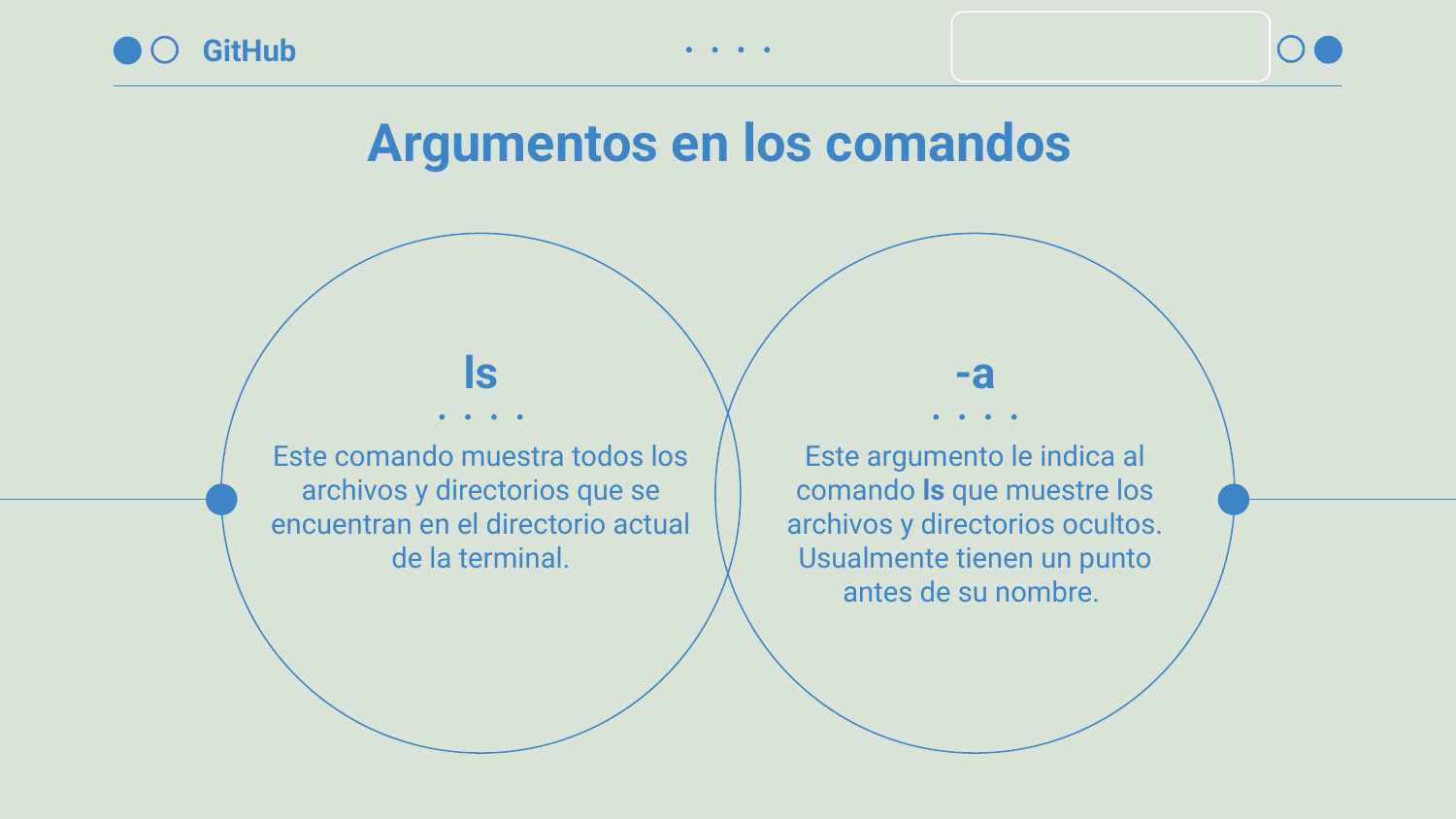

# Argumentos en los comandos

ls
-a

Este comando muestra todos los archivos y directorios que se encuentran en el directorio actual de la terminal.
Este argumento le indica al comando ls que muestre los archivos y directorios ocultos. Usualmente tienen un punto antes de su nombre.